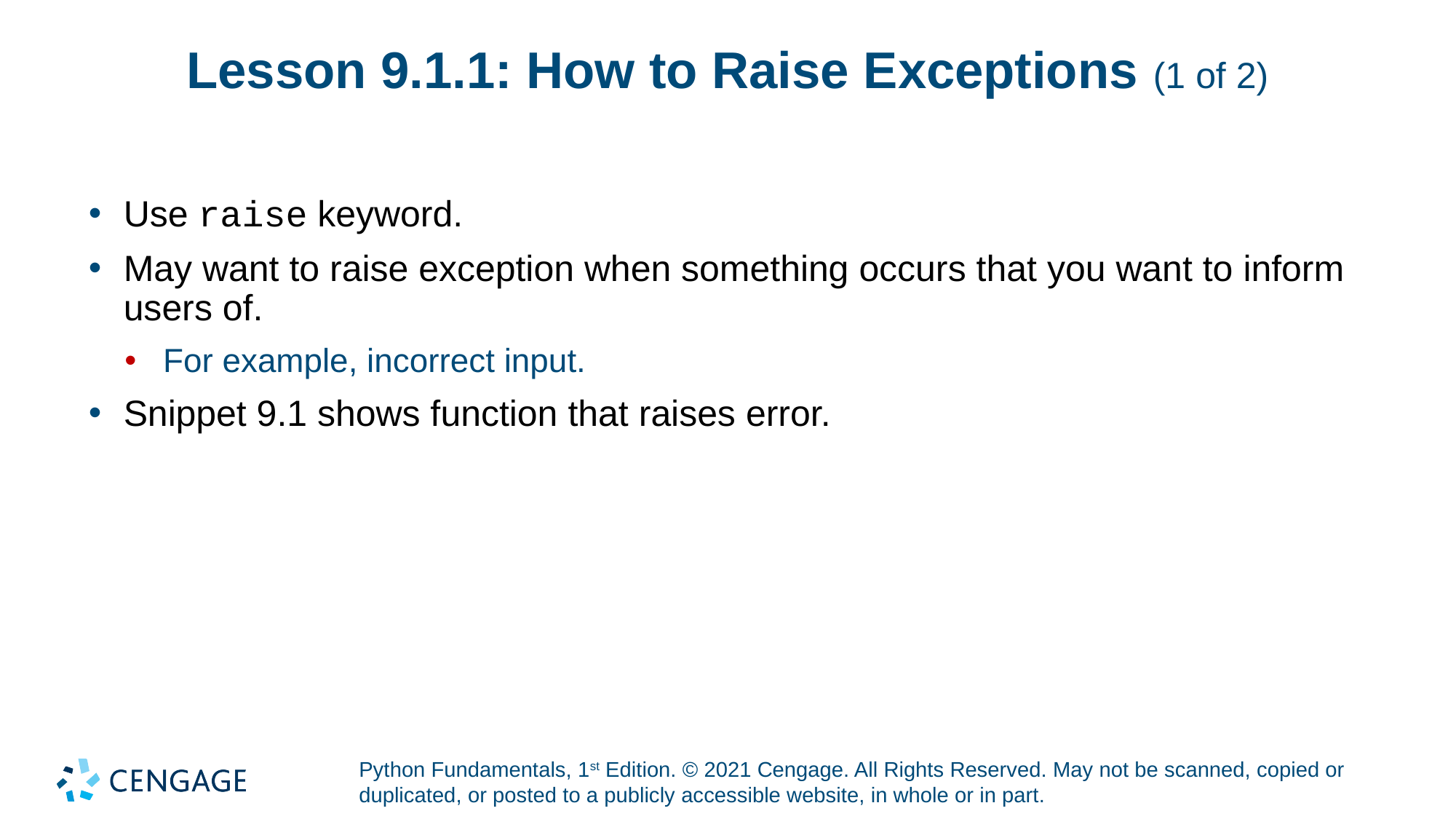

# Lesson 9.1.1: How to Raise Exceptions (1 of 2)
Use raise keyword.
May want to raise exception when something occurs that you want to inform users of.
For example, incorrect input.
Snippet 9.1 shows function that raises error.